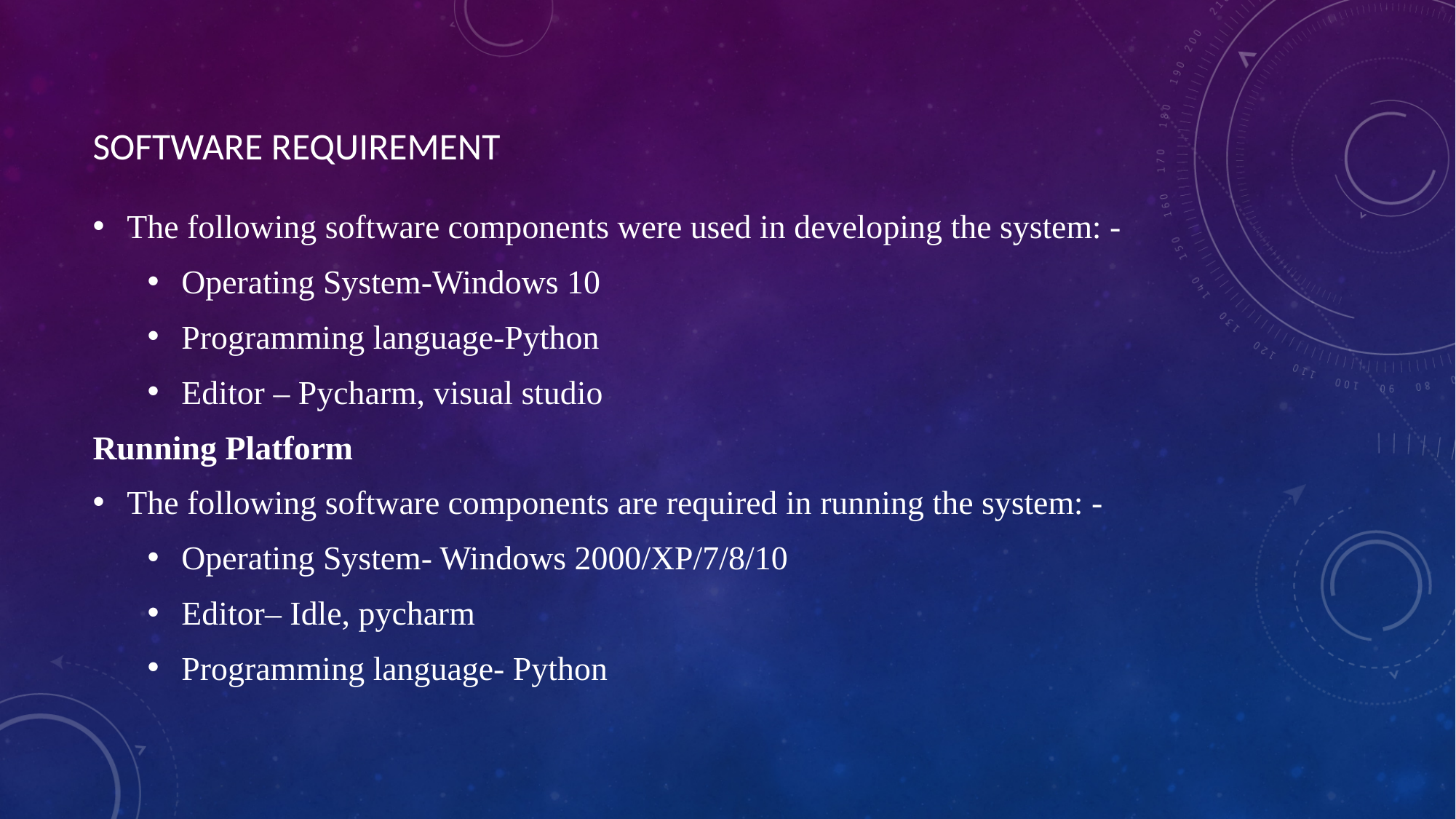

# Software Requirement
The following software components were used in developing the system: -
Operating System-Windows 10
Programming language-Python
Editor – Pycharm, visual studio
Running Platform
The following software components are required in running the system: -
Operating System- Windows 2000/XP/7/8/10
Editor– Idle, pycharm
Programming language- Python